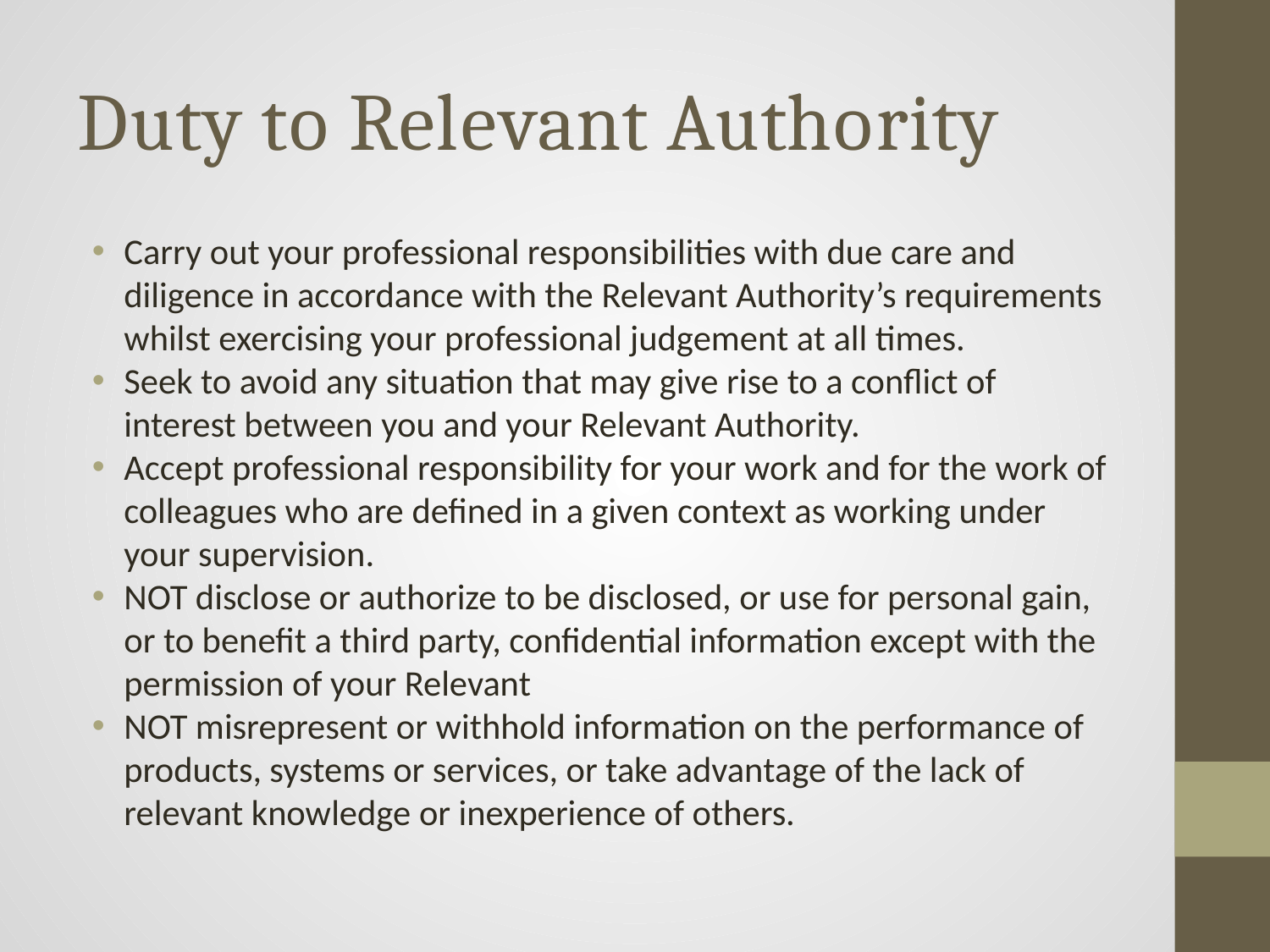

# Duty to Relevant Authority
Carry out your professional responsibilities with due care and diligence in accordance with the Relevant Authority’s requirements whilst exercising your professional judgement at all times.
Seek to avoid any situation that may give rise to a conflict of interest between you and your Relevant Authority.
Accept professional responsibility for your work and for the work of colleagues who are defined in a given context as working under your supervision.
NOT disclose or authorize to be disclosed, or use for personal gain, or to benefit a third party, confidential information except with the permission of your Relevant
NOT misrepresent or withhold information on the performance of products, systems or services, or take advantage of the lack of relevant knowledge or inexperience of others.